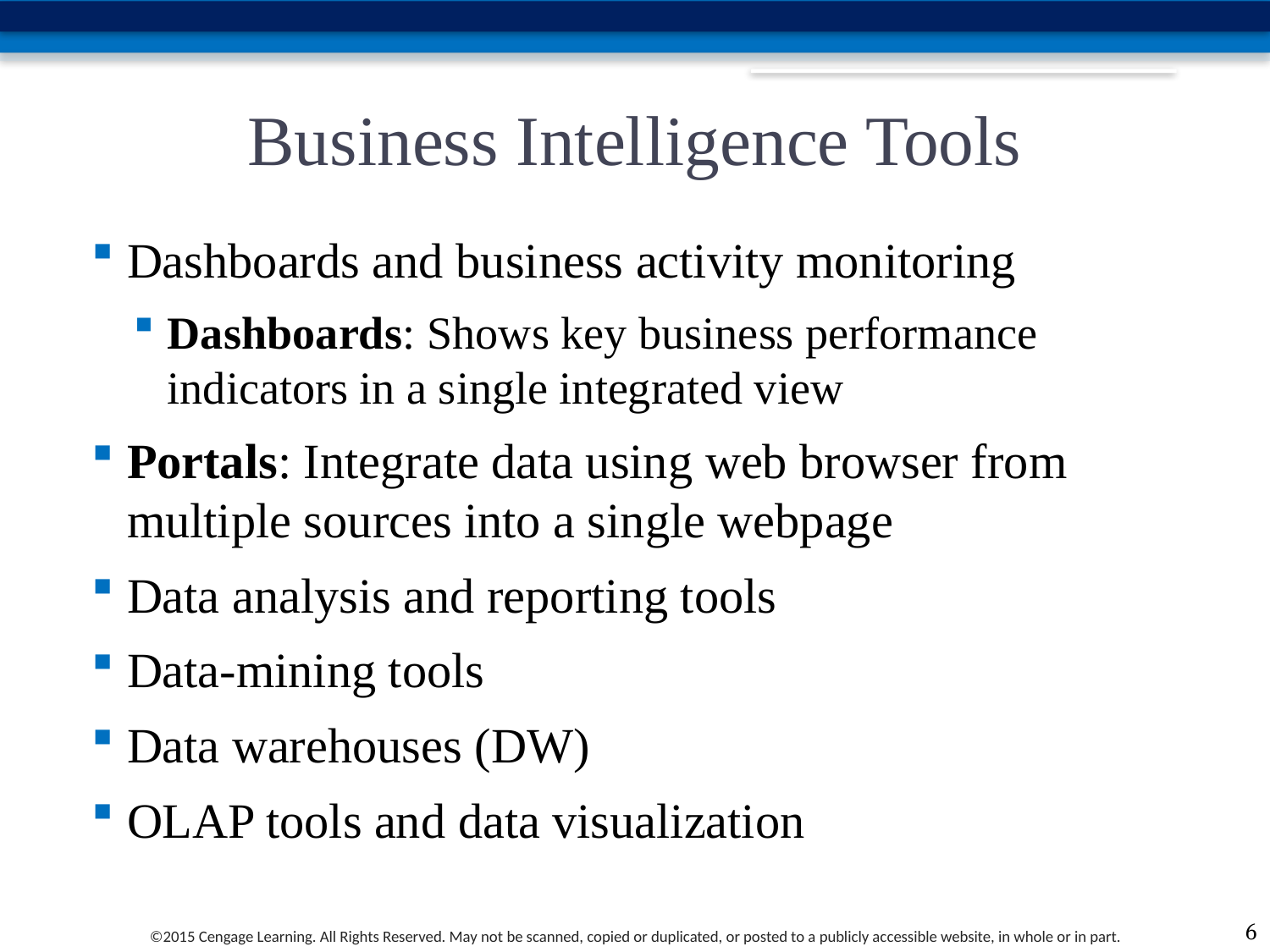

# Business Intelligence Tools
Dashboards and business activity monitoring
Dashboards: Shows key business performance indicators in a single integrated view
Portals: Integrate data using web browser from multiple sources into a single webpage
Data analysis and reporting tools
Data-mining tools
Data warehouses (DW)
OLAP tools and data visualization

6